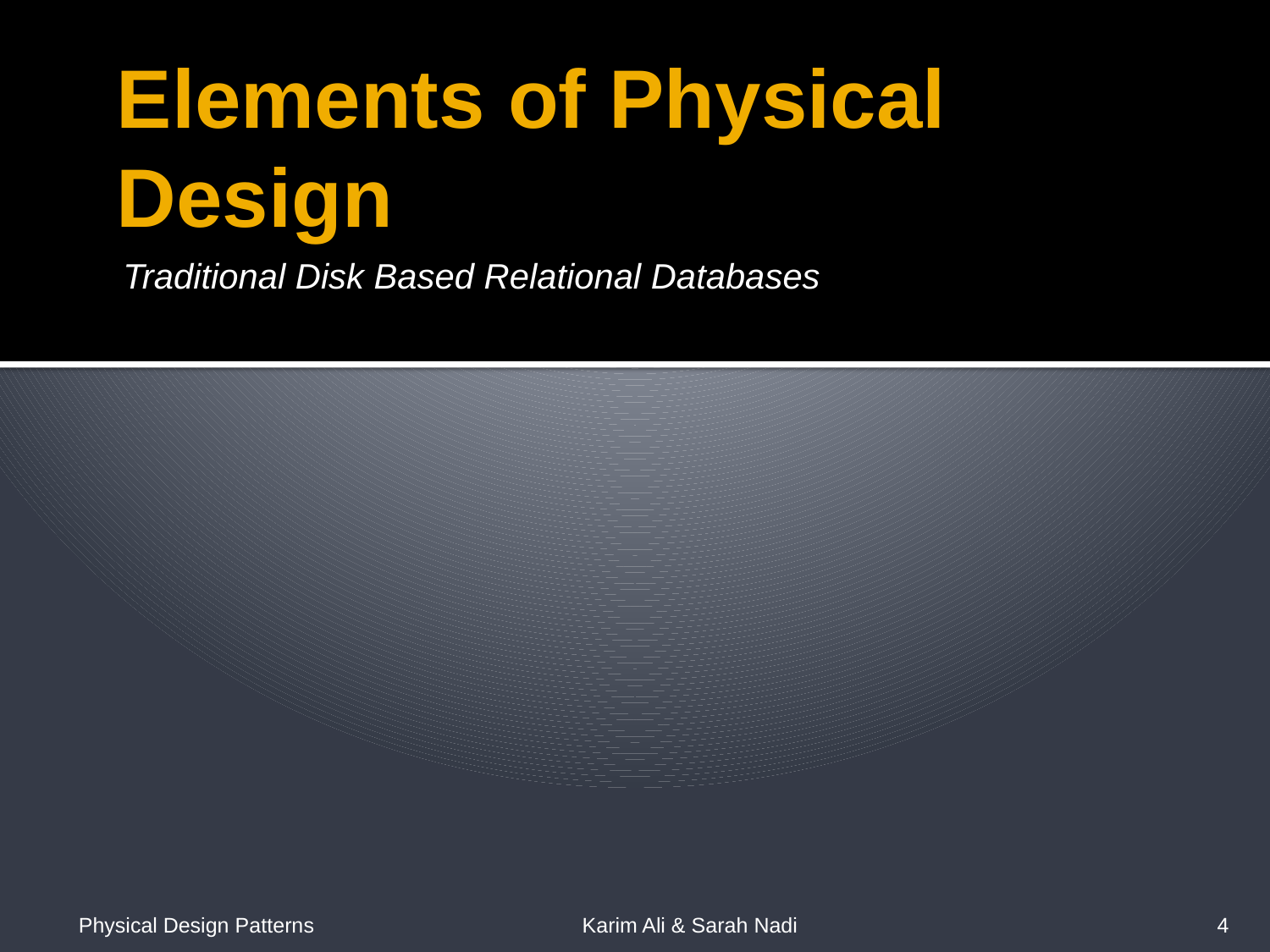

# Elements of Physical Design
Traditional Disk Based Relational Databases
Physical Design Patterns
Karim Ali & Sarah Nadi
4